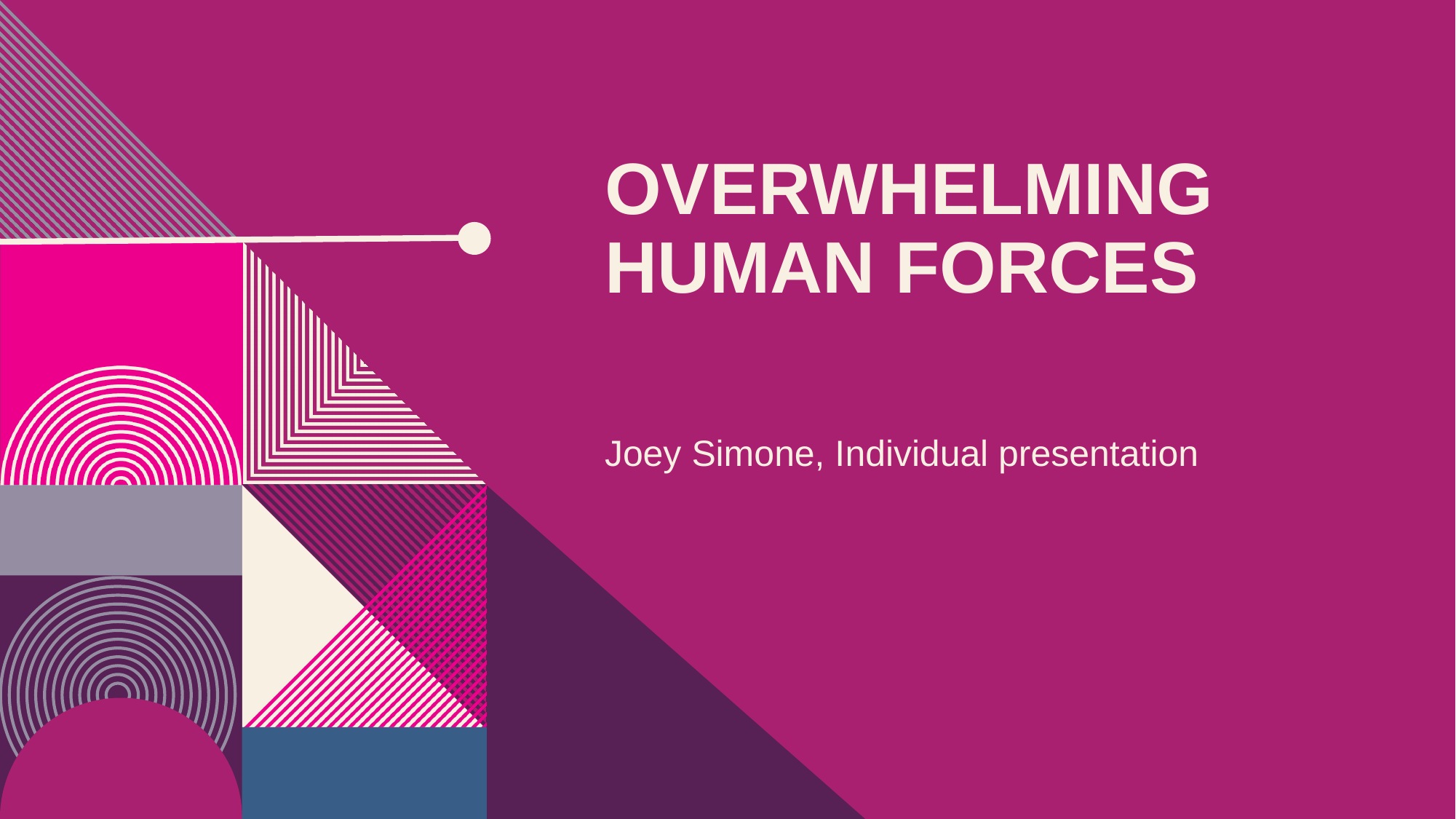

# Overwhelming human forces
Joey Simone, Individual presentation